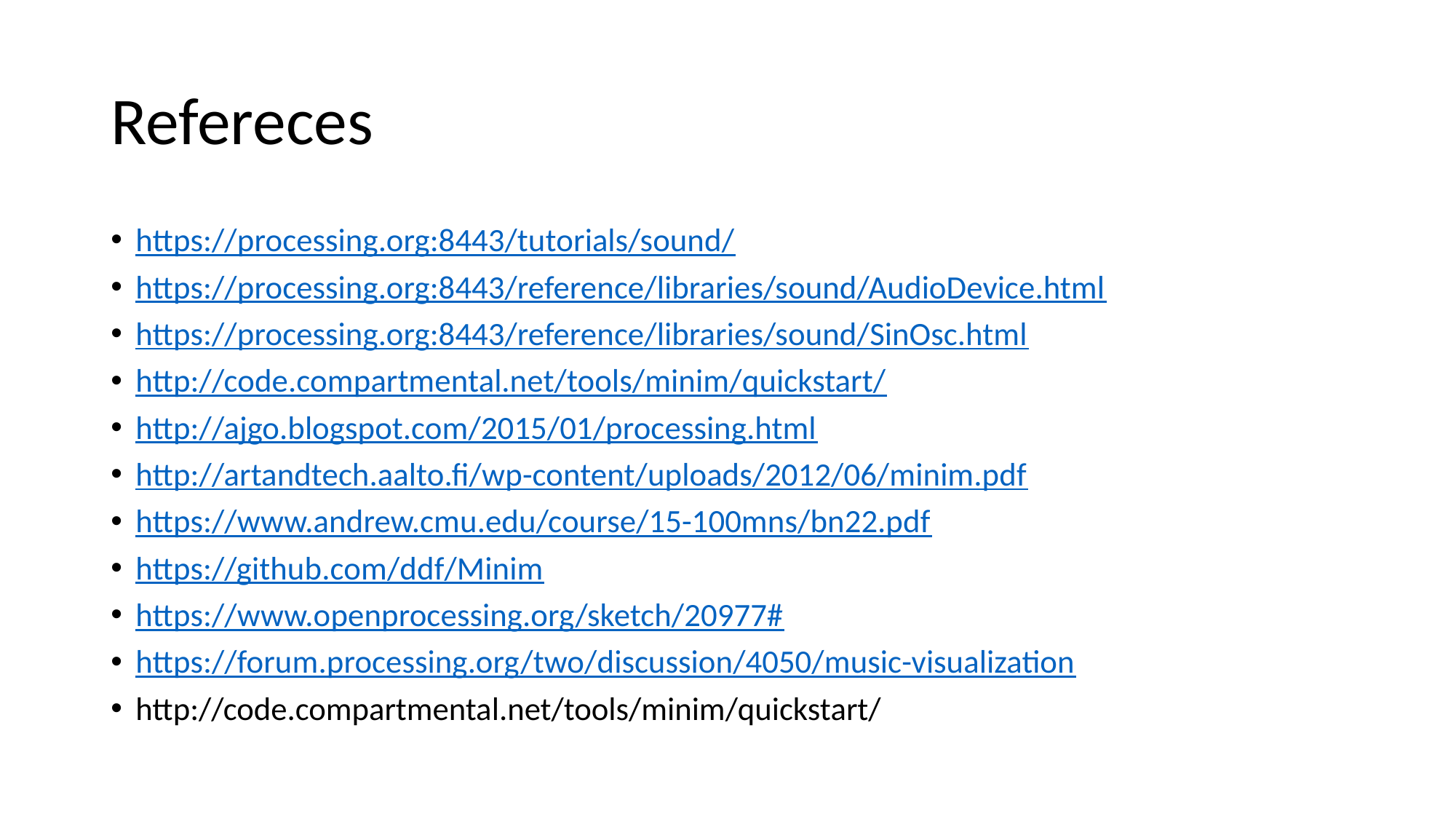

# Refereces
https://processing.org:8443/tutorials/sound/
https://processing.org:8443/reference/libraries/sound/AudioDevice.html
https://processing.org:8443/reference/libraries/sound/SinOsc.html
http://code.compartmental.net/tools/minim/quickstart/
http://ajgo.blogspot.com/2015/01/processing.html
http://artandtech.aalto.fi/wp-content/uploads/2012/06/minim.pdf
https://www.andrew.cmu.edu/course/15-100mns/bn22.pdf
https://github.com/ddf/Minim
https://www.openprocessing.org/sketch/20977#
https://forum.processing.org/two/discussion/4050/music-visualization
http://code.compartmental.net/tools/minim/quickstart/